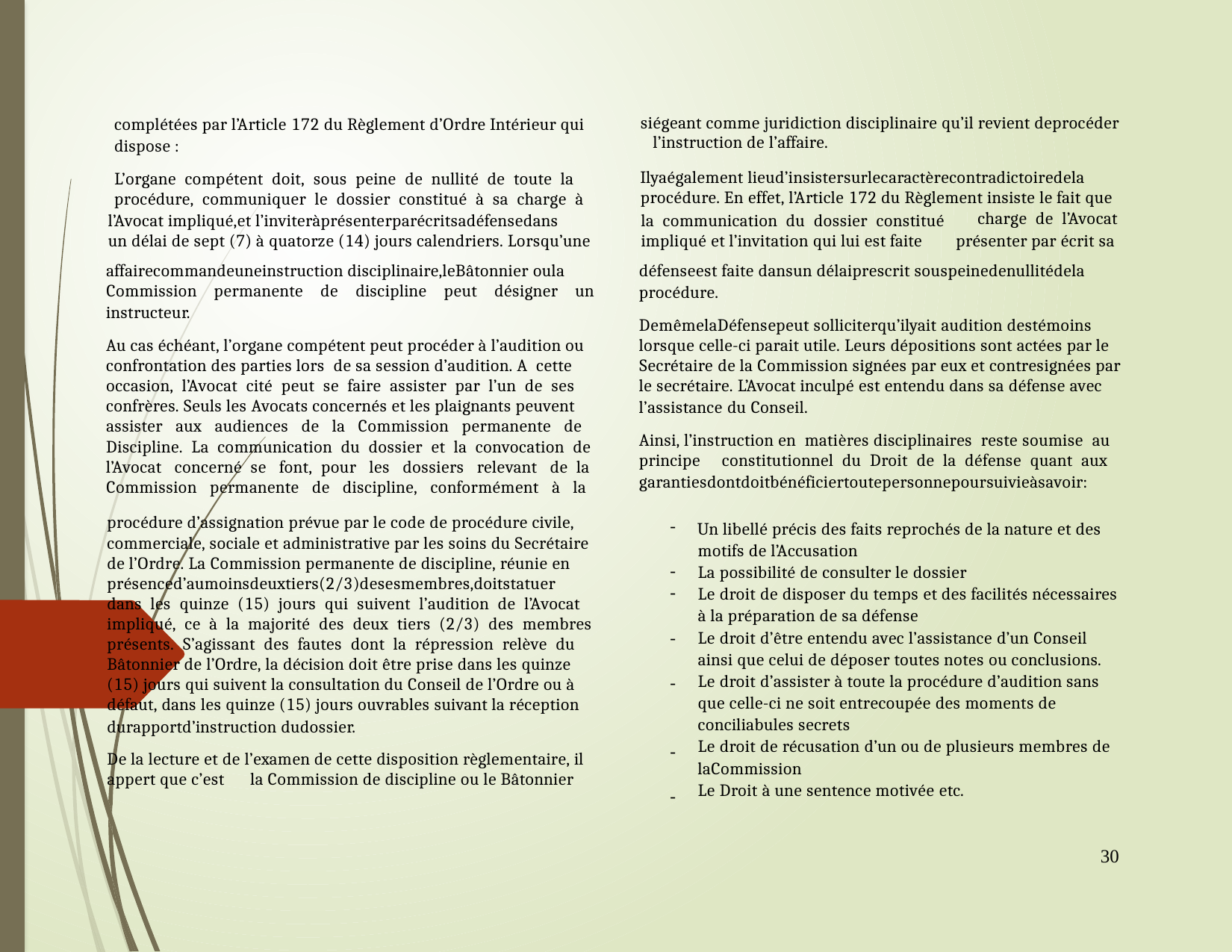

siégeant comme juridiction disciplinaire qu’il revient deprocéder
	l’instruction de l’affaire.
Ilyaégalement lieud’insistersurlecaractèrecontradictoiredela
procédure. En effet, l’Article 172 du Règlement insiste le fait que
complétées par l’Article 172 du Règlement d’Ordre Intérieur qui
dispose :
L’organe  compétent  doit,  sous  peine  de  nullité  de  toute  la
procédure,  communiquer  le  dossier  constitué  à  sa  charge  à
l’Avocat impliqué,et l’inviteràprésenterparécritsadéfensedans
un délai de sept (7) à quatorze (14) jours calendriers. Lorsqu’une
la  communication  du  dossier  constitué
impliqué et l’invitation qui lui est faite
	charge  de  l’Avocat
présenter par écrit sa
affairecommandeuneinstruction disciplinaire,leBâtonnier oula
Commission    permanente    de    discipline    peut    désigner    un
instructeur.
Au cas échéant, l’organe compétent peut procéder à l’audition ou
confrontation des parties lors  de sa session d’audition. A  cette
occasion,  l’Avocat  cité  peut  se  faire  assister  par  l’un  de  ses
confrères. Seuls les Avocats concernés et les plaignants peuvent
assister   aux   audiences   de   la   Commission   permanente   de
Discipline.  La  communication  du  dossier  et  la  convocation  de
l’Avocat   concerné  se   font,  pour   les   dossiers   relevant   de  la
Commission   permanente   de   discipline,   conformément   à   la
défenseest faite dansun délaiprescrit souspeinedenullitédela
procédure.
DemêmelaDéfensepeut solliciterqu’ilyait audition destémoins
lorsque celle-ci parait utile. Leurs dépositions sont actées par le
Secrétaire de la Commission signées par eux et contresignées par
le secrétaire. L’Avocat inculpé est entendu dans sa défense avec
l’assistance du Conseil.
Ainsi, l’instruction en  matières disciplinaires  reste soumise  au
principe     constitutionnel  du  Droit  de  la  défense  quant  aux
garantiesdontdoitbénéficiertoutepersonnepoursuivieàsavoir:
procédure d’assignation prévue par le code de procédure civile,
commerciale, sociale et administrative par les soins du Secrétaire
de l’Ordre. La Commission permanente de discipline, réunie en
présenced’aumoinsdeuxtiers(2/3)desesmembres,doitstatuer
dans  les  quinze  (15)  jours  qui  suivent  l’audition  de  l’Avocat
impliqué,  ce  à  la  majorité  des  deux  tiers  (2/3)  des  membres
présents.  S’agissant  des  fautes  dont  la  répression  relève  du
Bâtonnier de l’Ordre, la décision doit être prise dans les quinze
(15) jours qui suivent la consultation du Conseil de l’Ordre ou à
défaut, dans les quinze (15) jours ouvrables suivant la réception
durapportd’instruction dudossier.
De la lecture et de l’examen de cette disposition règlementaire, il
appert que c’est      la Commission de discipline ou le Bâtonnier
Un libellé précis des faits reprochés de la nature et des
motifs de l’Accusation
La possibilité de consulter le dossier
Le droit de disposer du temps et des facilités nécessaires
à la préparation de sa défense
Le droit d’être entendu avec l’assistance d’un Conseil
ainsi que celui de déposer toutes notes ou conclusions.
Le droit d’assister à toute la procédure d’audition sans
que celle-ci ne soit entrecoupée des moments de
conciliabules secrets
Le droit de récusation d’un ou de plusieurs membres de
laCommission
Le Droit à une sentence motivée etc.

	30
-

-
-

-

-

-

-